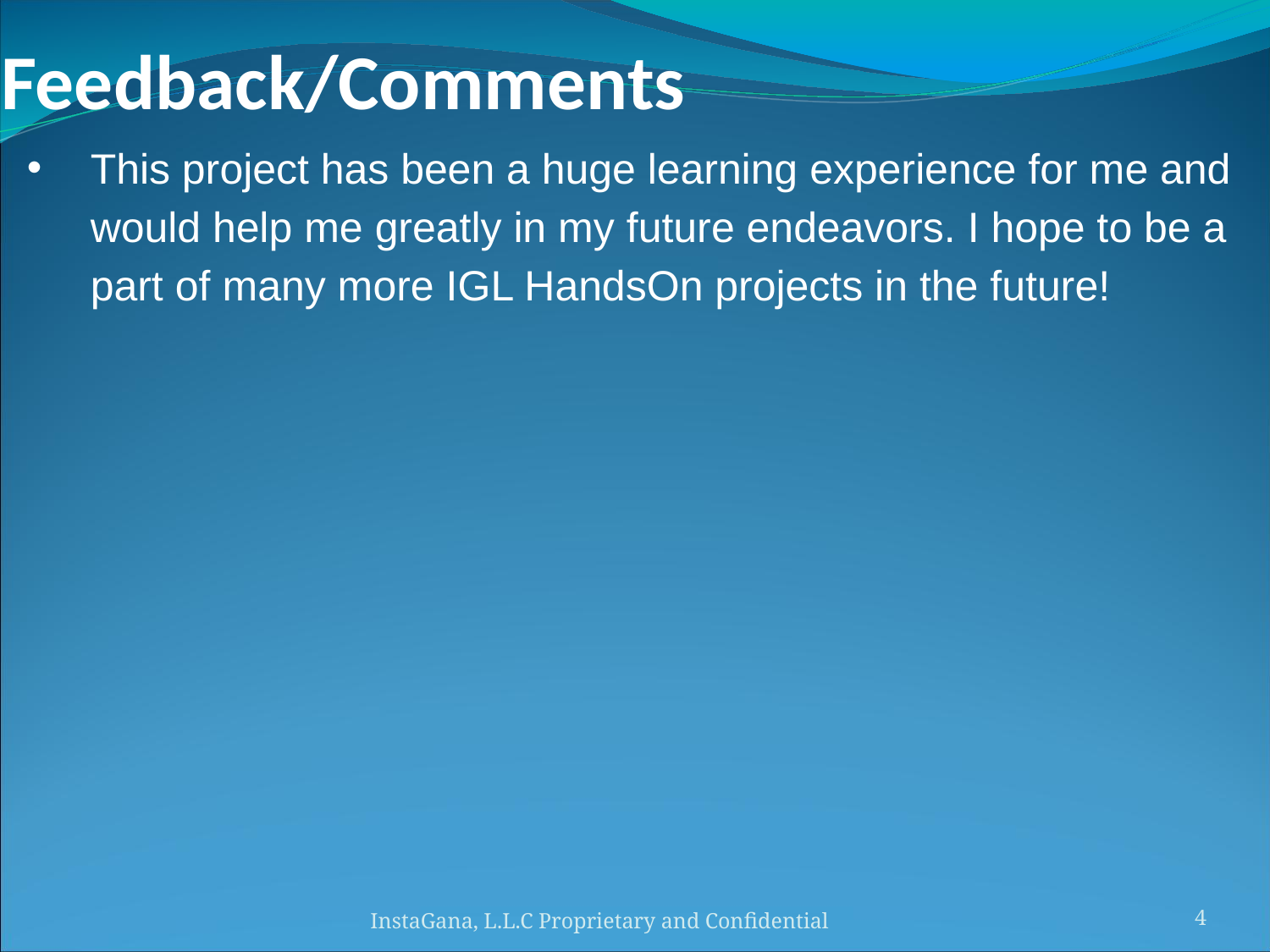

Feedback/Comments
This project has been a huge learning experience for me and would help me greatly in my future endeavors. I hope to be a part of many more IGL HandsOn projects in the future!
InstaGana, L.L.C Proprietary and Confidential
4